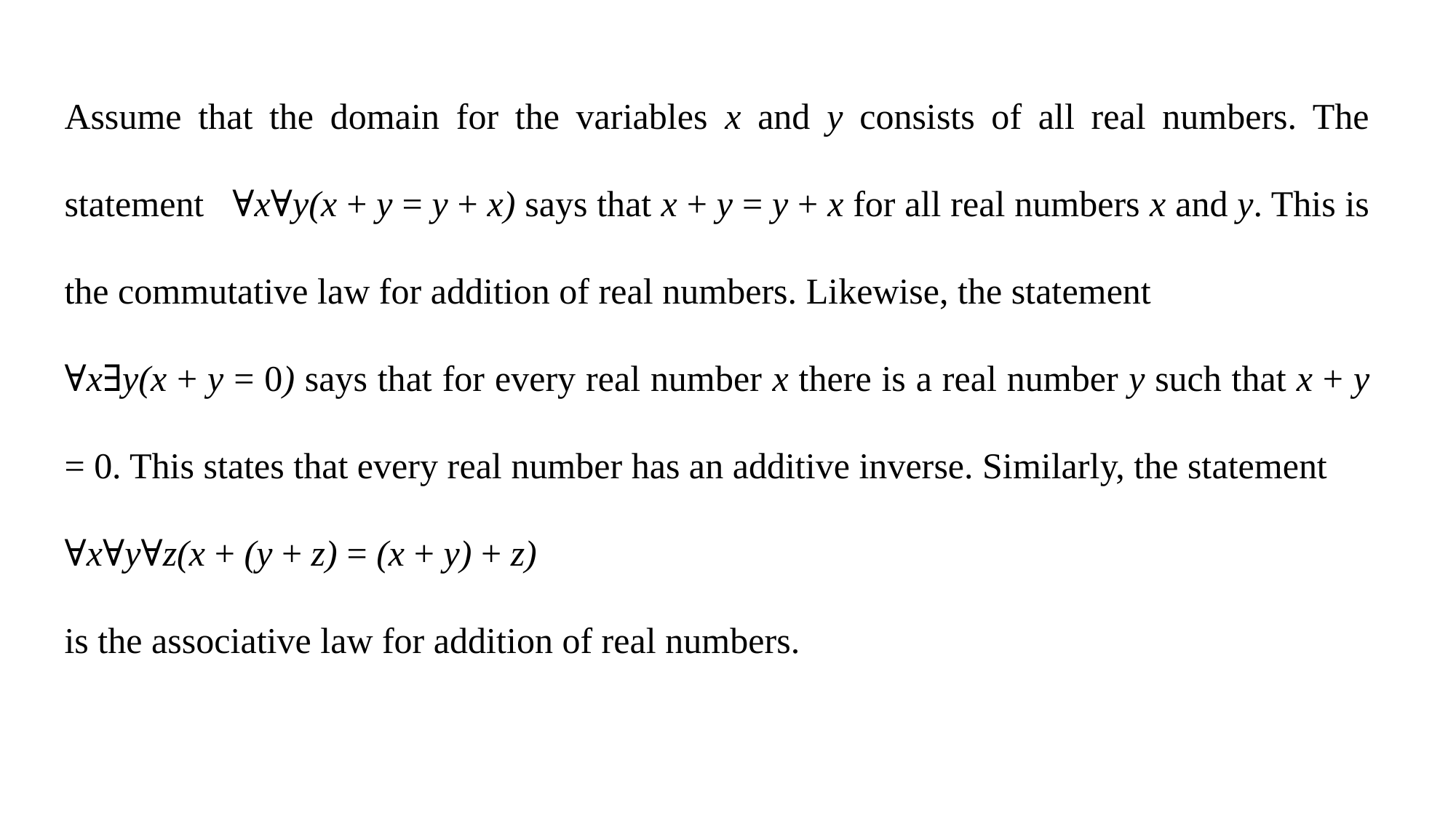

Assume that the domain for the variables x and y consists of all real numbers. The statement   ∀x∀y(x + y = y + x) says that x + y = y + x for all real numbers x and y. This is the commutative law for addition of real numbers. Likewise, the statement
∀x∃y(x + y = 0) says that for every real number x there is a real number y such that x + y = 0. This states that every real number has an additive inverse. Similarly, the statement
∀x∀y∀z(x + (y + z) = (x + y) + z)
is the associative law for addition of real numbers.